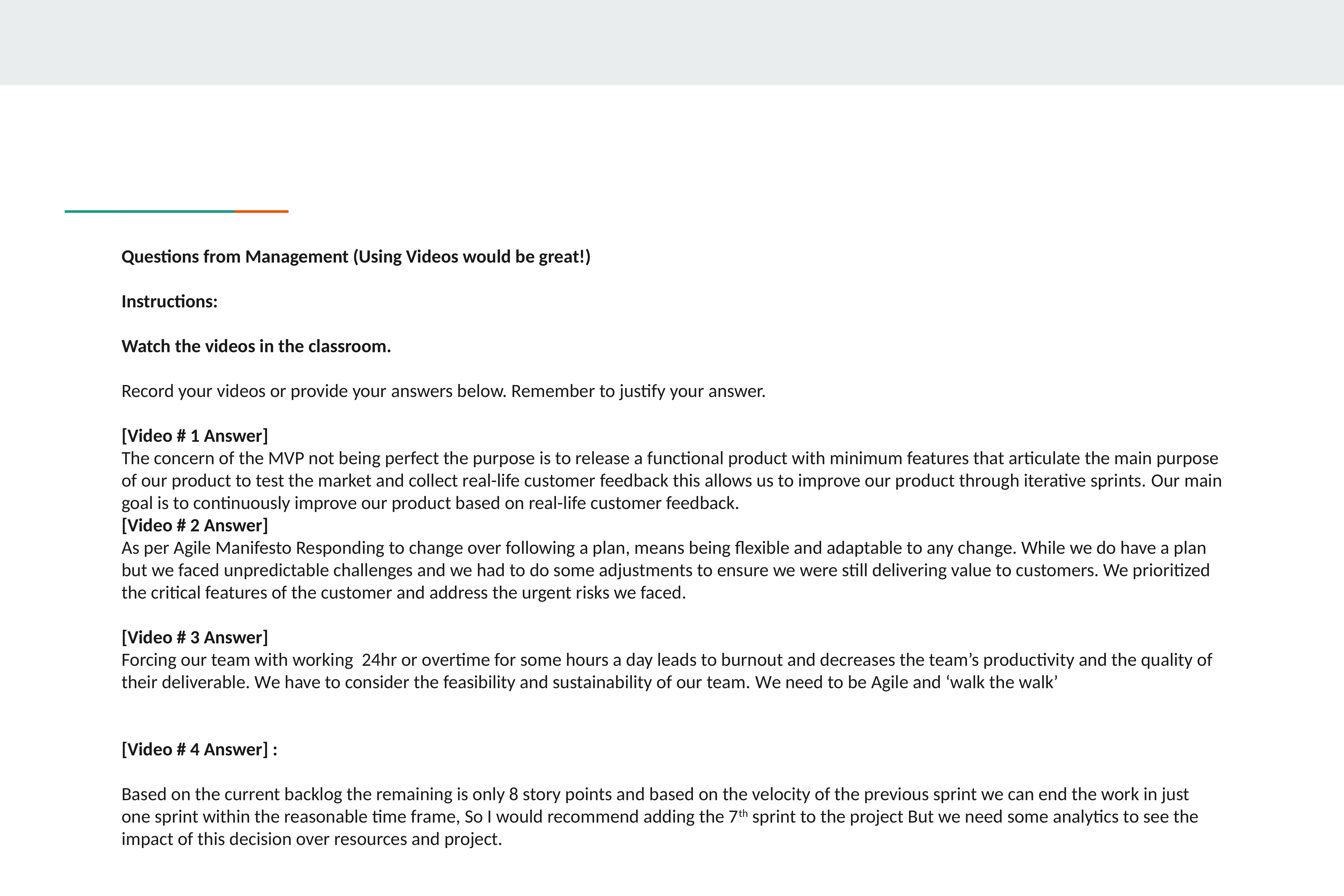

# Questions from Management (Using Videos would be great!)

Instructions:

Watch the videos in the classroom.

Record your videos or provide your answers below. Remember to justify your answer.

[Video # 1 Answer]
The concern of the MVP not being perfect the purpose is to release a functional product with minimum features that articulate the main purpose of our product to test the market and collect real-life customer feedback this allows us to improve our product through iterative sprints. Our main goal is to continuously improve our product based on real-life customer feedback.
[Video # 2 Answer]
As per Agile Manifesto Responding to change over following a plan, means being flexible and adaptable to any change. While we do have a plan but we faced unpredictable challenges and we had to do some adjustments to ensure we were still delivering value to customers. We prioritized the critical features of the customer and address the urgent risks we faced.
[Video # 3 Answer]
Forcing our team with working  24hr or overtime for some hours a day leads to burnout and decreases the team’s productivity and the quality of their deliverable. We have to consider the feasibility and sustainability of our team. We need to be Agile and ‘walk the walk’
[Video # 4 Answer] :
Based on the current backlog the remaining is only 8 story points and based on the velocity of the previous sprint we can end the work in just one sprint within the reasonable time frame, So I would recommend adding the 7th sprint to the project But we need some analytics to see the impact of this decision over resources and project.